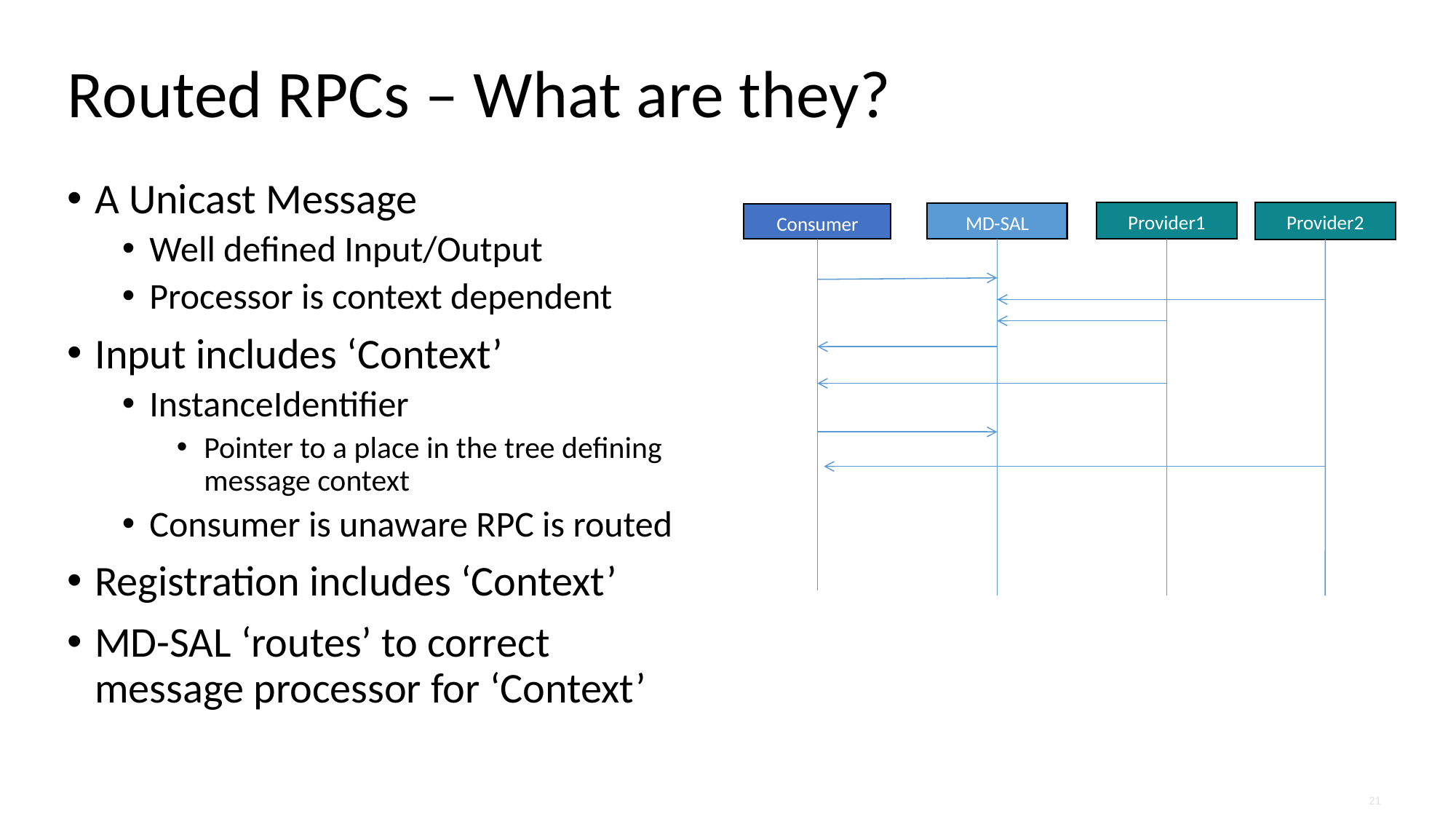

# Routed RPCs – What are they?
A Unicast Message
Well defined Input/Output
Processor is context dependent
Input includes ‘Context’
InstanceIdentifier
Pointer to a place in the tree defining message context
Consumer is unaware RPC is routed
Registration includes ‘Context’
MD-SAL ‘routes’ to correct message processor for ‘Context’

Provider1
Provider2
MD-SAL
Consumer
21